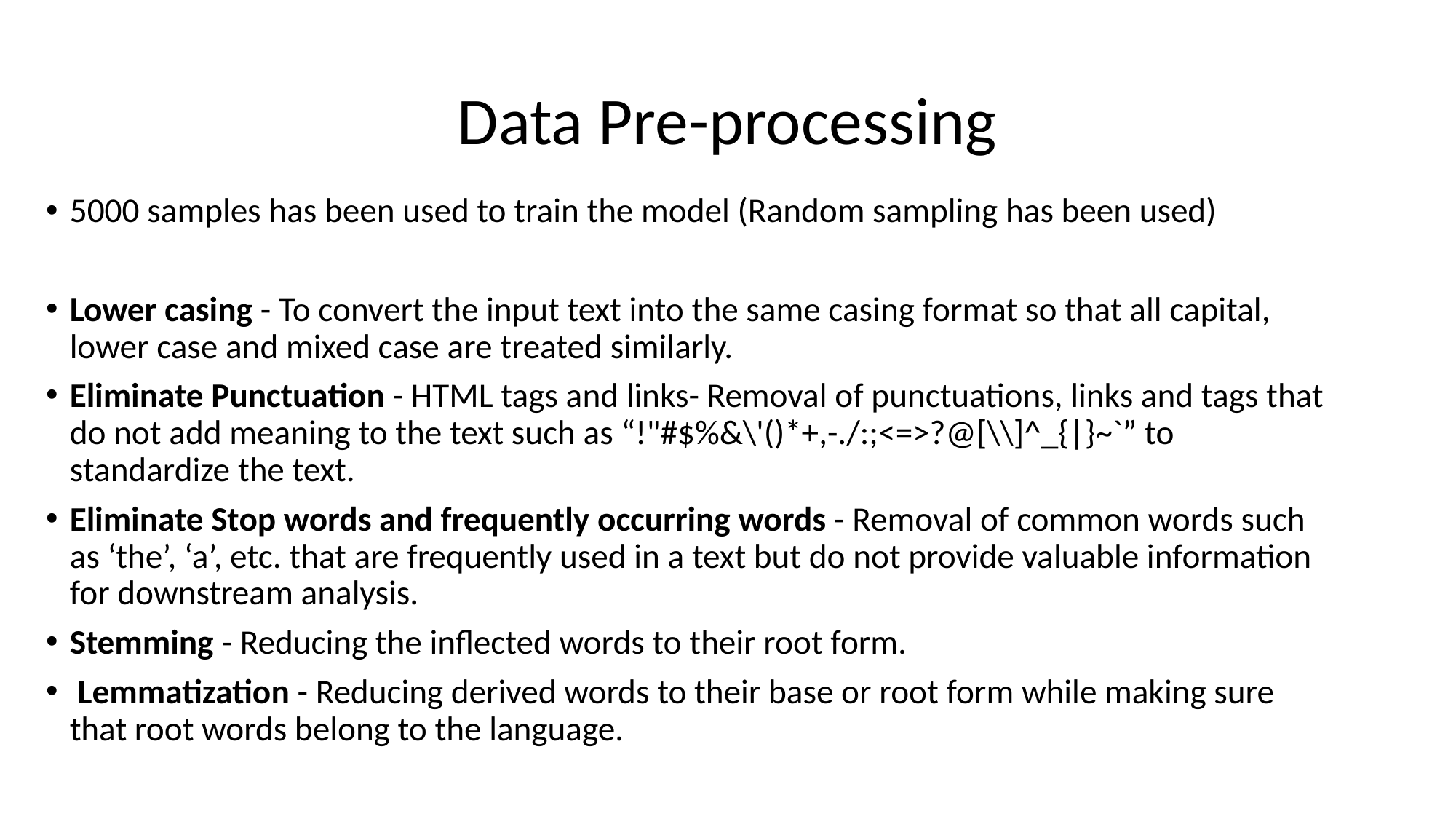

# Data Pre-processing
5000 samples has been used to train the model (Random sampling has been used)

Lower casing - To convert the input text into the same casing format so that all capital, lower case and mixed case are treated similarly.
Eliminate Punctuation - HTML tags and links- Removal of punctuations, links and tags that do not add meaning to the text such as “!"#$%&\'()*+,-./:;<=>?@[\\]^_{|}~`” to standardize the text.
Eliminate Stop words and frequently occurring words - Removal of common words such as ‘the’, ‘a’, etc. that are frequently used in a text but do not provide valuable information for downstream analysis.
Stemming - Reducing the inflected words to their root form.
 Lemmatization - Reducing derived words to their base or root form while making sure that root words belong to the language.